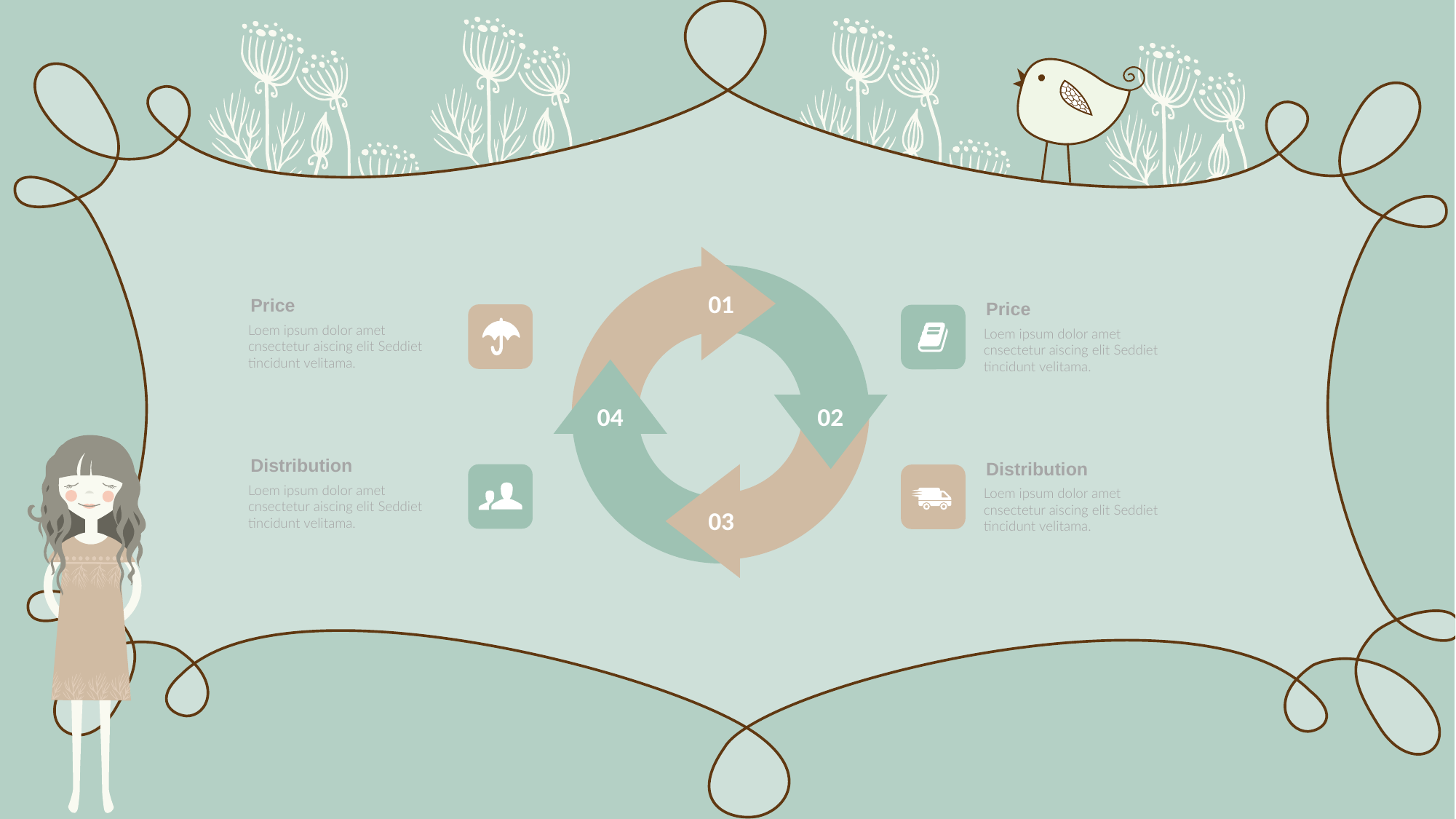

01
04
02
03
Price
Loem ipsum dolor amet cnsectetur aiscing elit Seddiet tincidunt velitama.
Price
Loem ipsum dolor amet cnsectetur aiscing elit Seddiet tincidunt velitama.

Distribution
Loem ipsum dolor amet cnsectetur aiscing elit Seddiet tincidunt velitama.
Distribution
Loem ipsum dolor amet cnsectetur aiscing elit Seddiet tincidunt velitama.